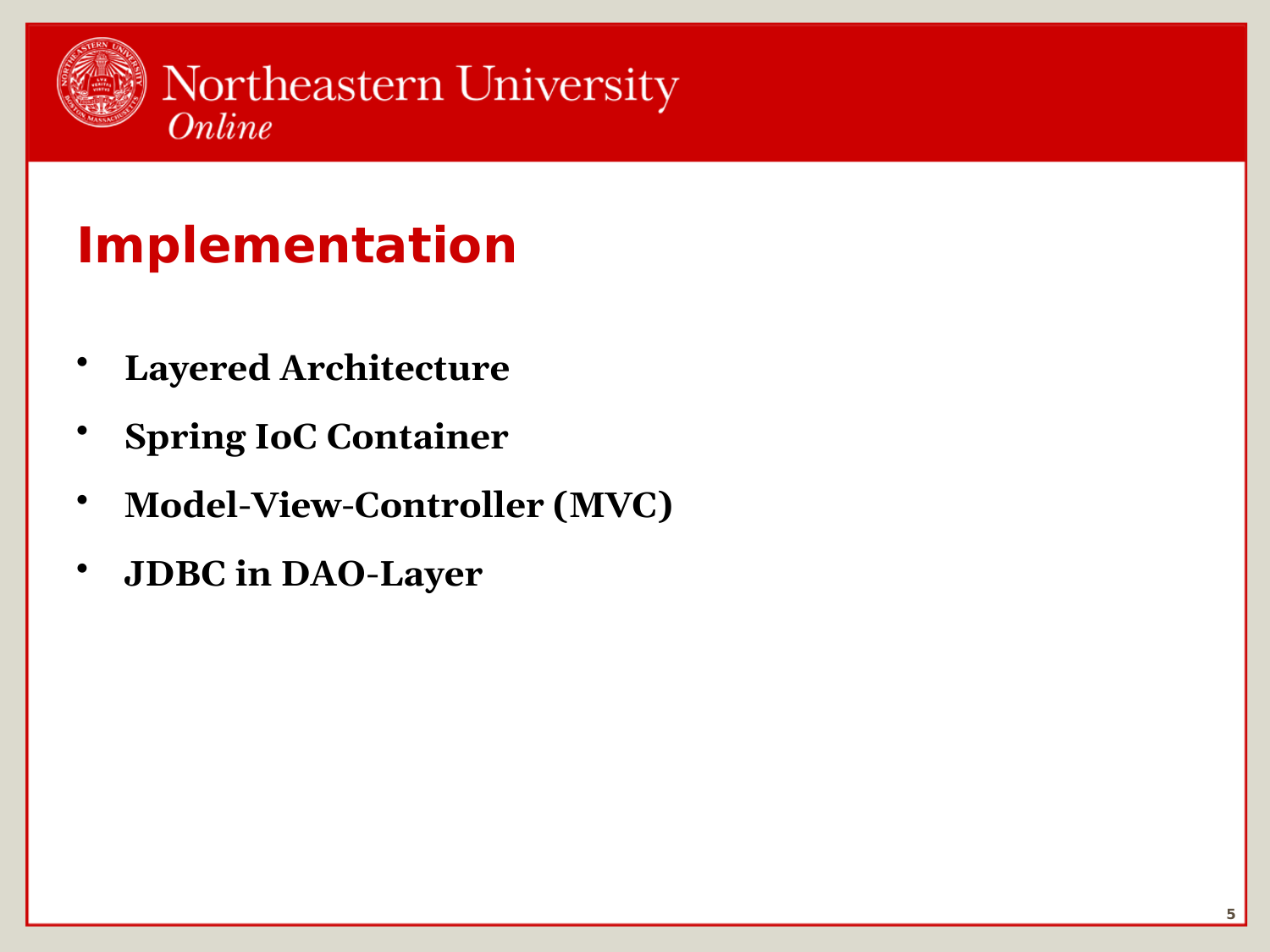

# Implementation
Layered Architecture
Spring IoC Container
Model-View-Controller (MVC)
JDBC in DAO-Layer
5